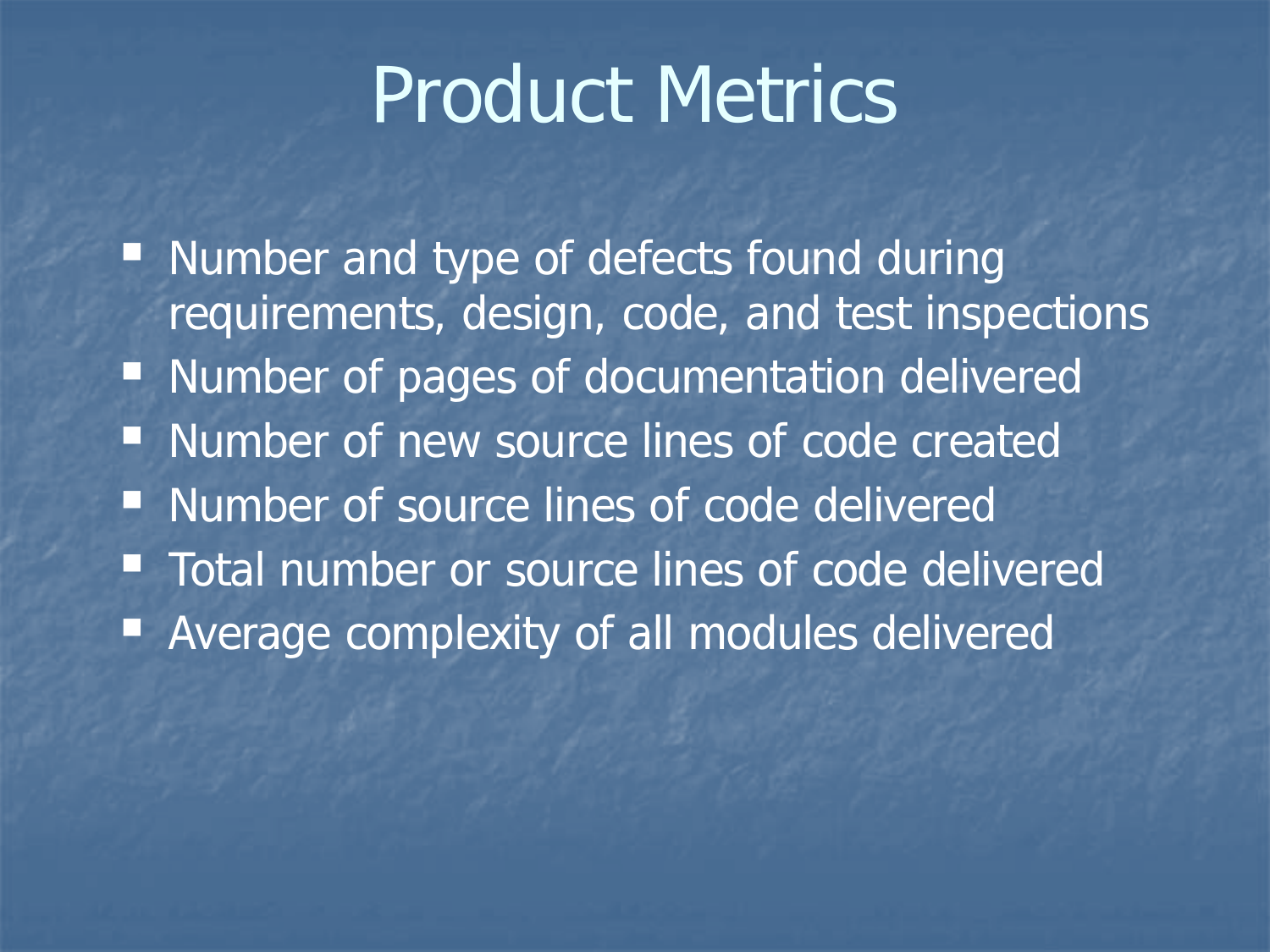

# Product Metrics
Number and type of defects found during requirements, design, code, and test inspections
Number of pages of documentation delivered
Number of new source lines of code created
Number of source lines of code delivered
Total number or source lines of code delivered
Average complexity of all modules delivered